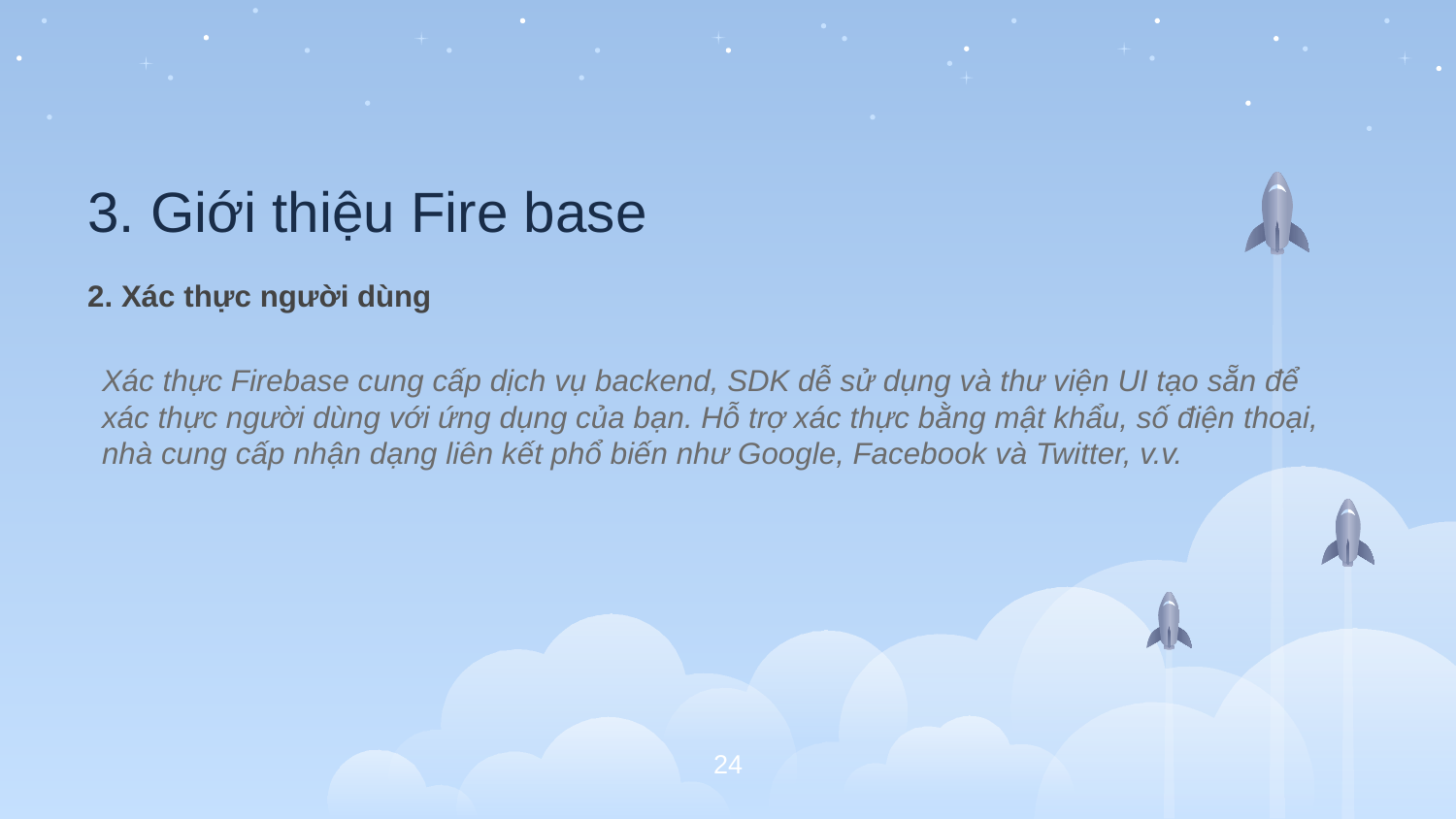

# 3. Giới thiệu Fire base
2. Xác thực người dùng

Xác thực Firebase cung cấp dịch vụ backend, SDK dễ sử dụng và thư viện UI tạo sẵn để xác thực người dùng với ứng dụng của bạn. Hỗ trợ xác thực bằng mật khẩu, số điện thoại, nhà cung cấp nhận dạng liên kết phổ biến như Google, Facebook và Twitter, v.v.
24